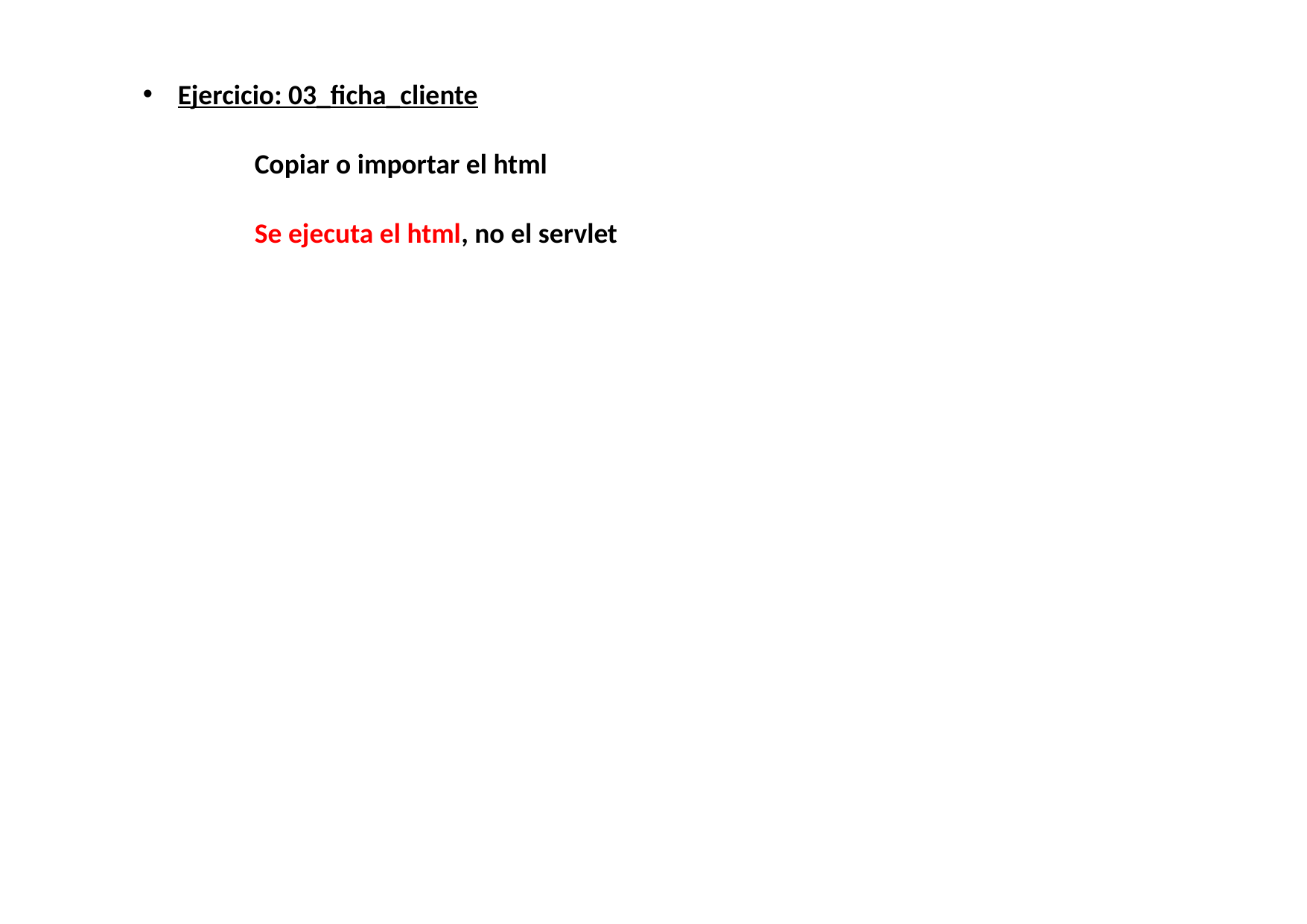

Ejercicio: 03_ficha_cliente
	Copiar o importar el html
	Se ejecuta el html, no el servlet